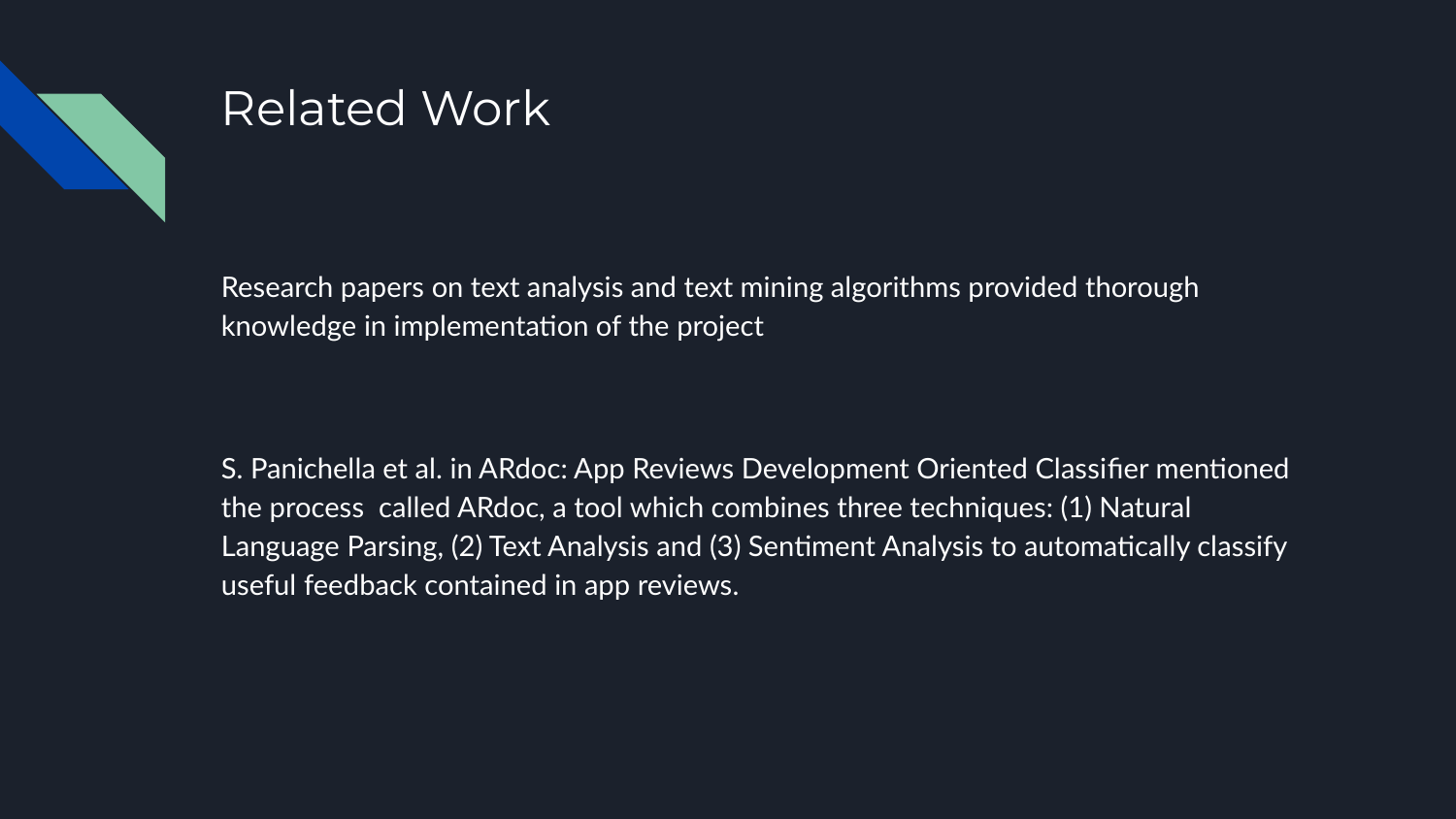

# Related Work
Research papers on text analysis and text mining algorithms provided thorough knowledge in implementation of the project

S. Panichella et al. in ARdoc: App Reviews Development Oriented Classiﬁer mentioned the process  called ARdoc, a tool which combines three techniques: (1) Natural Language Parsing, (2) Text Analysis and (3) Sentiment Analysis to automatically classify useful feedback contained in app reviews.